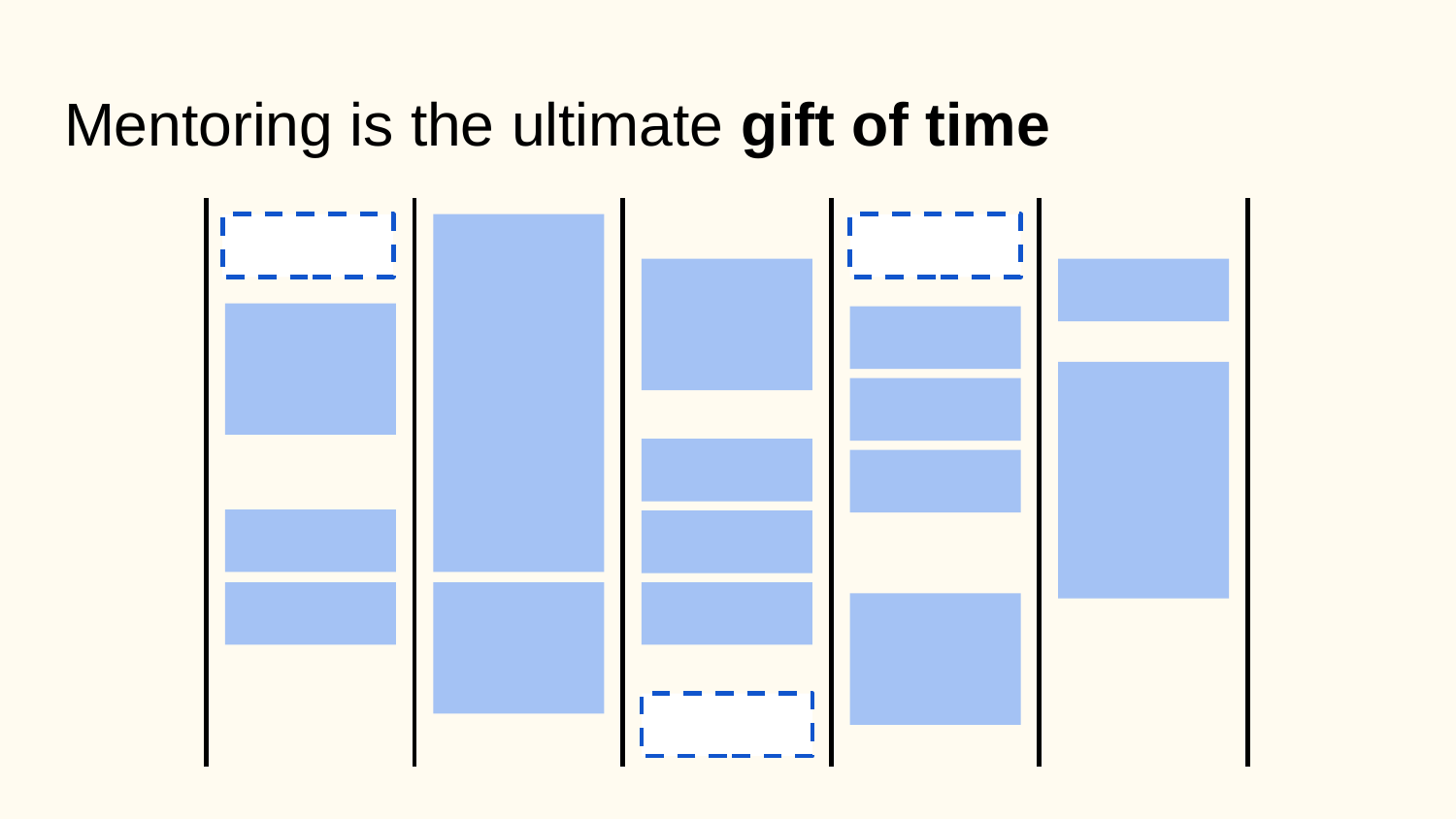

# Mentoring is the ultimate gift of time